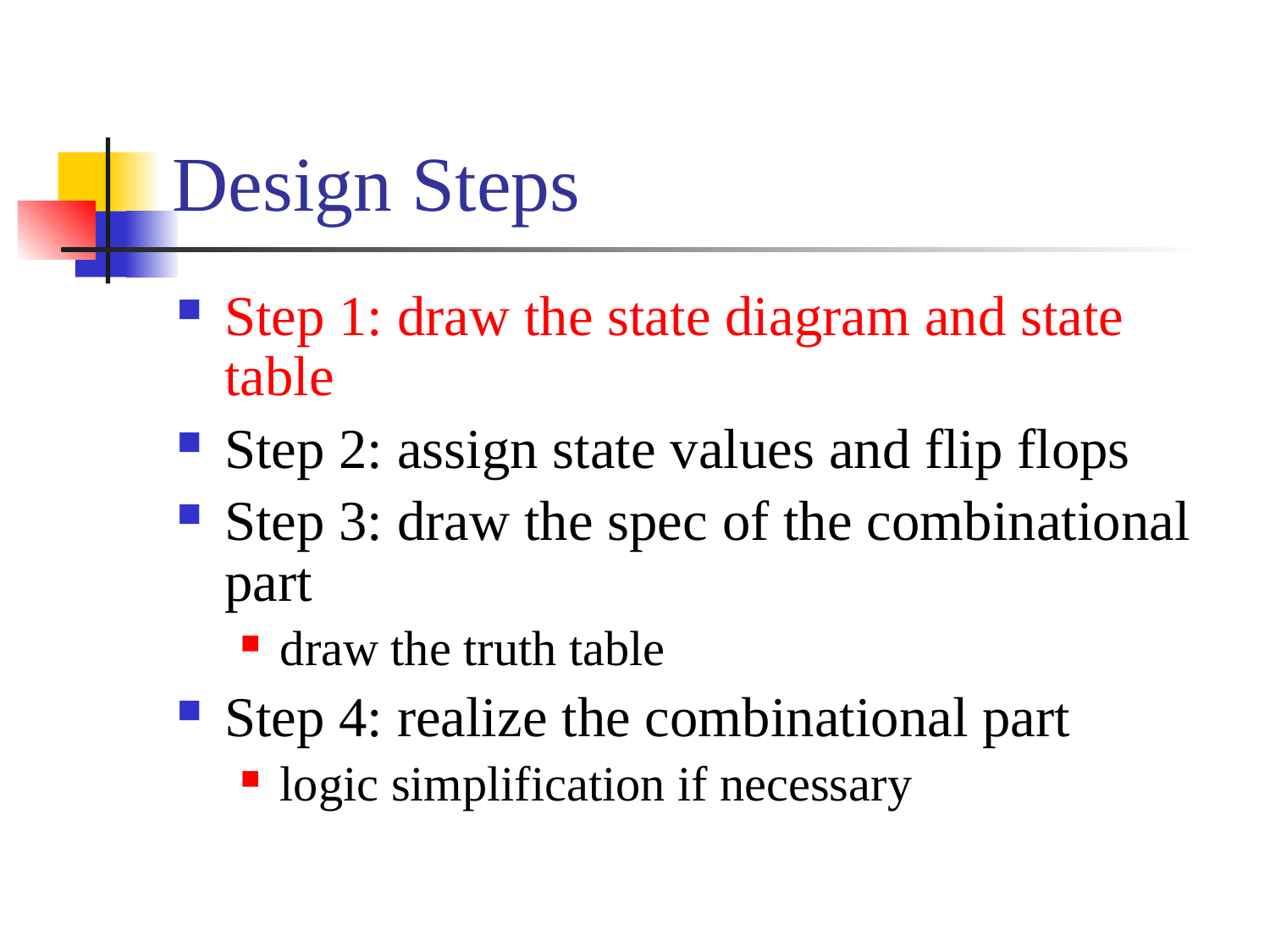

# Design Steps
Step 1: draw the state diagram and state table
Step 2: assign state values and flip flops
Step 3: draw the spec of the combinational part
draw the truth table
Step 4: realize the combinational part
logic simplification if necessary